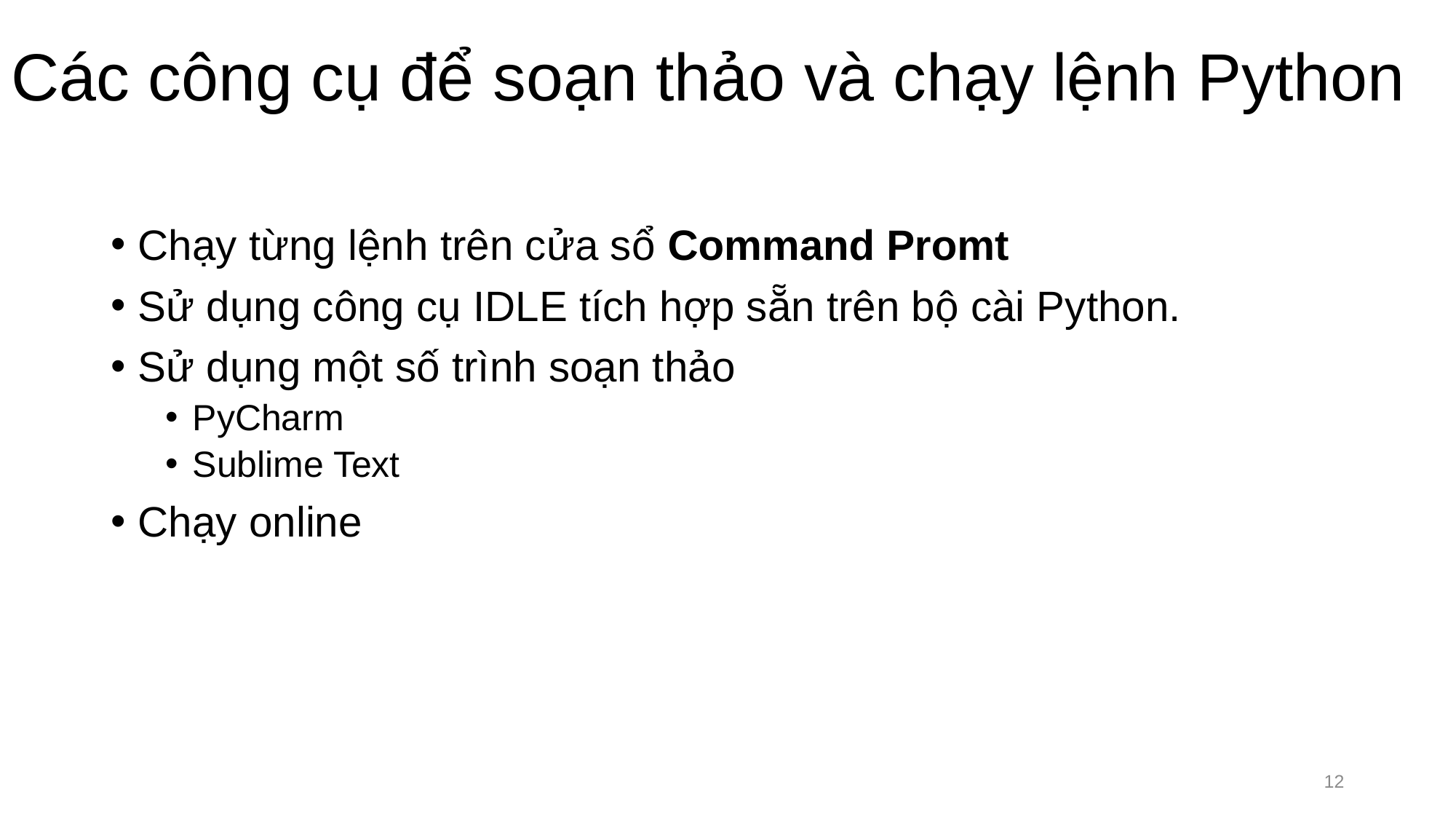

# Các công cụ để soạn thảo và chạy lệnh Python
Chạy từng lệnh trên cửa sổ Command Promt
Sử dụng công cụ IDLE tích hợp sẵn trên bộ cài Python.
Sử dụng một số trình soạn thảo
PyCharm
Sublime Text
Chạy online
12